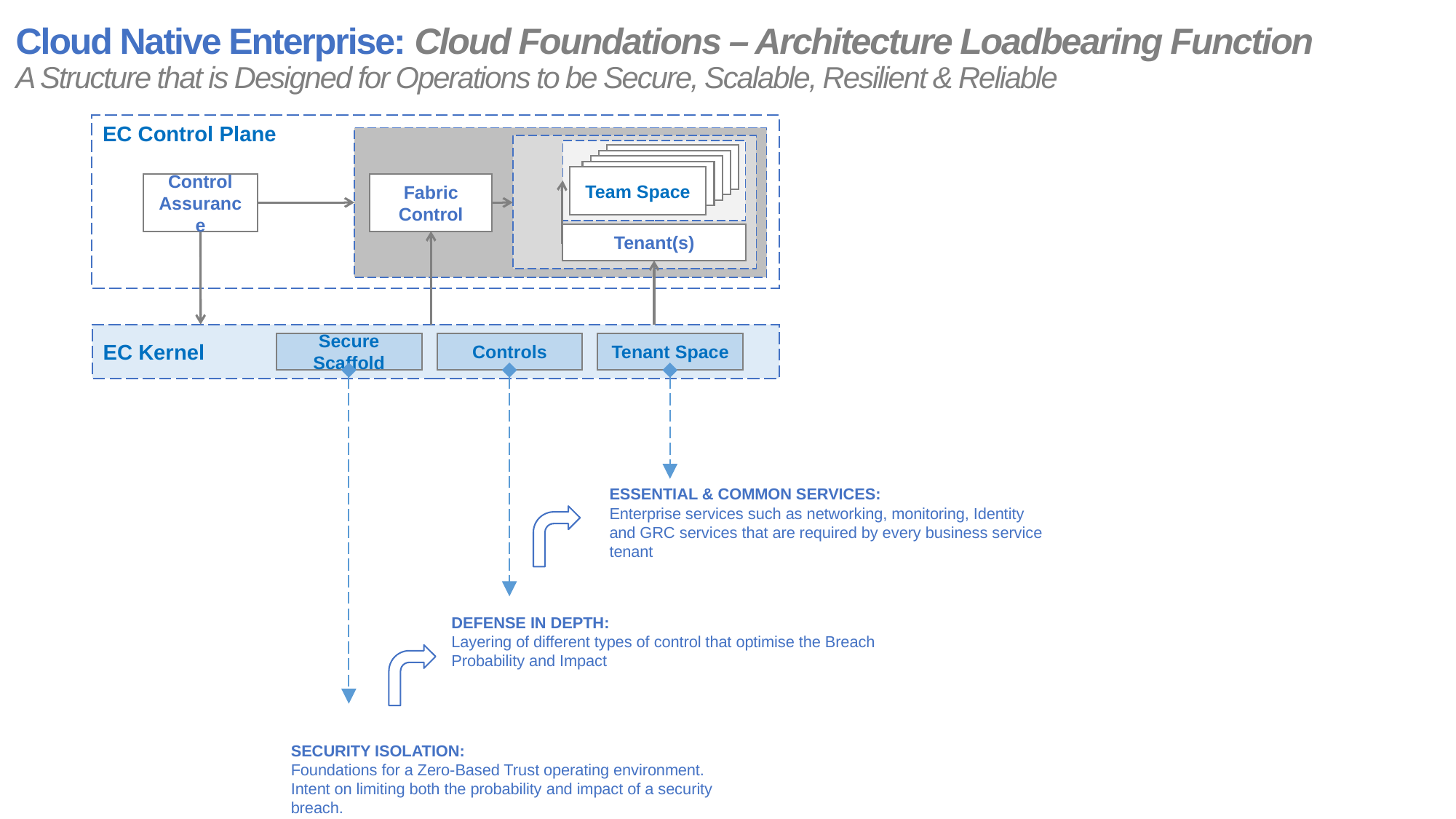

Cloud Native Enterprise: Cloud Foundations – Architecture Loadbearing Function
A Structure that is Designed for Operations to be Secure, Scalable, Resilient & Reliable
EC Control Plane

Team Space
Control Assurance
Fabric Control
Tenant(s)
EC Kernel
Secure Scaffold
Controls
Tenant Space
ESSENTIAL & COMMON SERVICES:
Enterprise services such as networking, monitoring, Identity and GRC services that are required by every business service tenant

DEFENSE IN DEPTH:
Layering of different types of control that optimise the Breach Probability and Impact

SECURITY ISOLATION:
Foundations for a Zero-Based Trust operating environment. Intent on limiting both the probability and impact of a security breach.